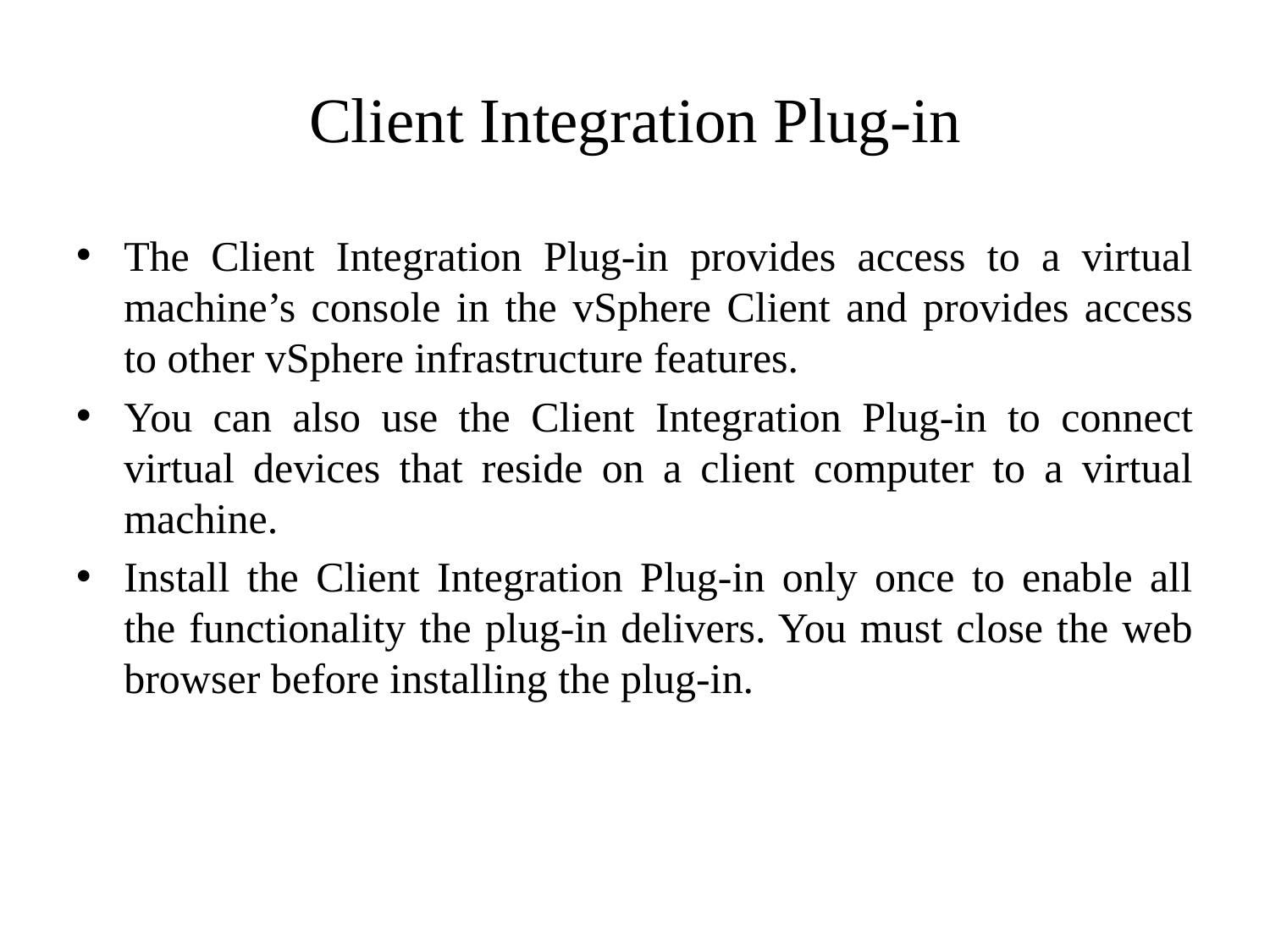

# Client Integration Plug-in
The Client Integration Plug-in provides access to a virtual machine’s console in the vSphere Client and provides access to other vSphere infrastructure features.
You can also use the Client Integration Plug-in to connect virtual devices that reside on a client computer to a virtual machine.
Install the Client Integration Plug-in only once to enable all the functionality the plug-in delivers. You must close the web browser before installing the plug-in.